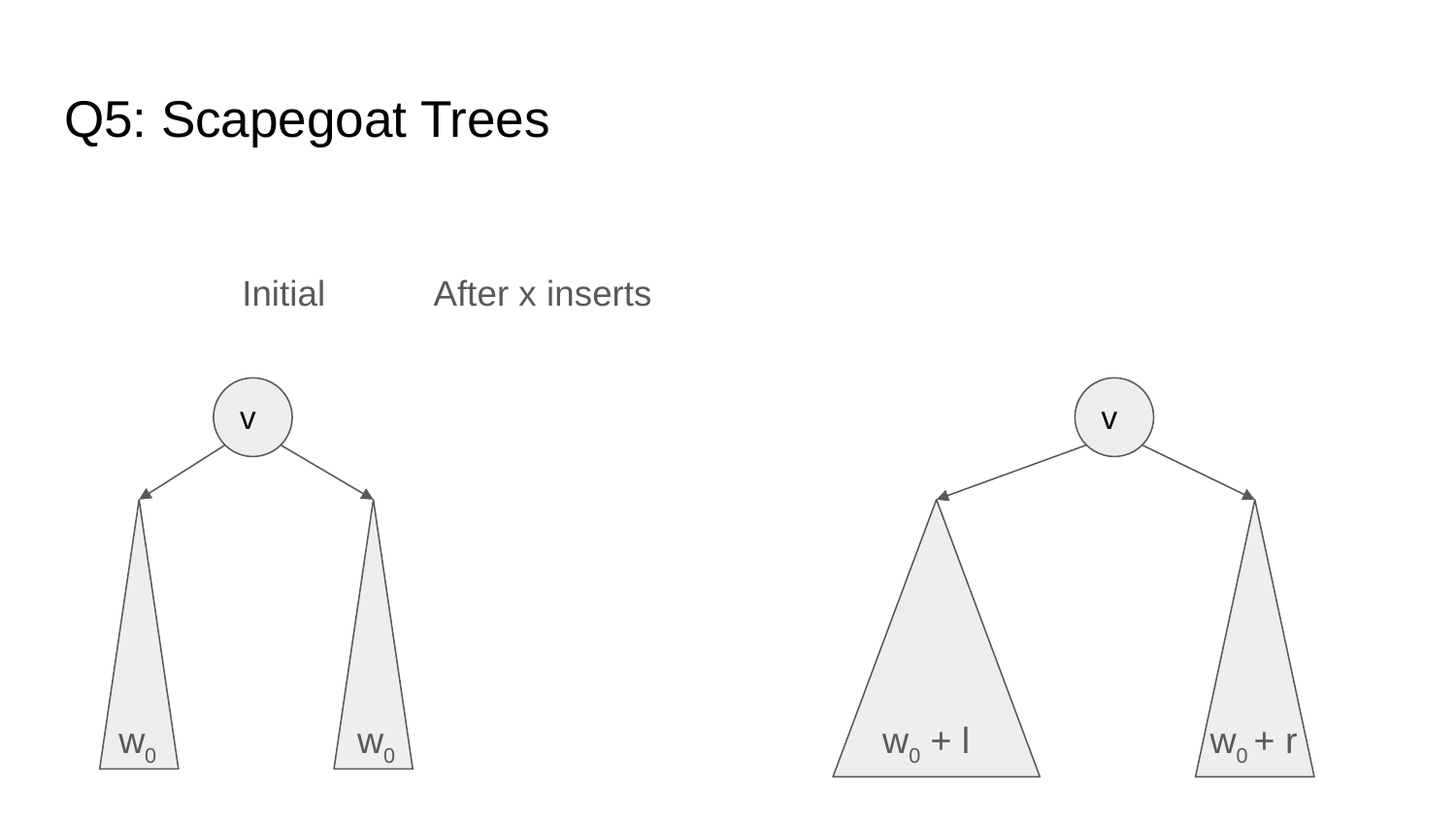

# Q5: Scapegoat Trees

 Initial										After x inserts

v
v

w0
w0
w0 + l
w0 + r